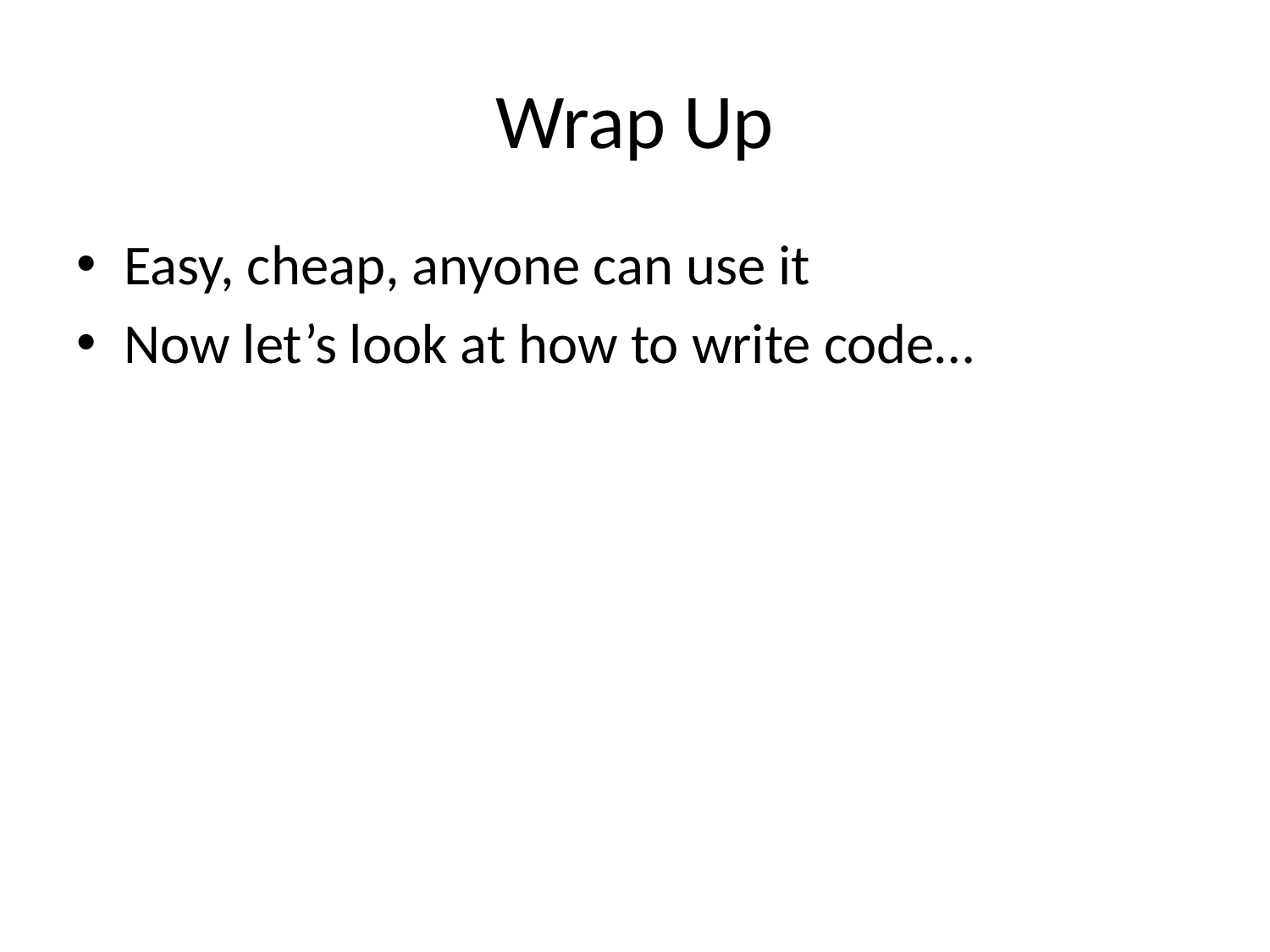

# Wrap Up
Easy, cheap, anyone can use it
Now let’s look at how to write code…